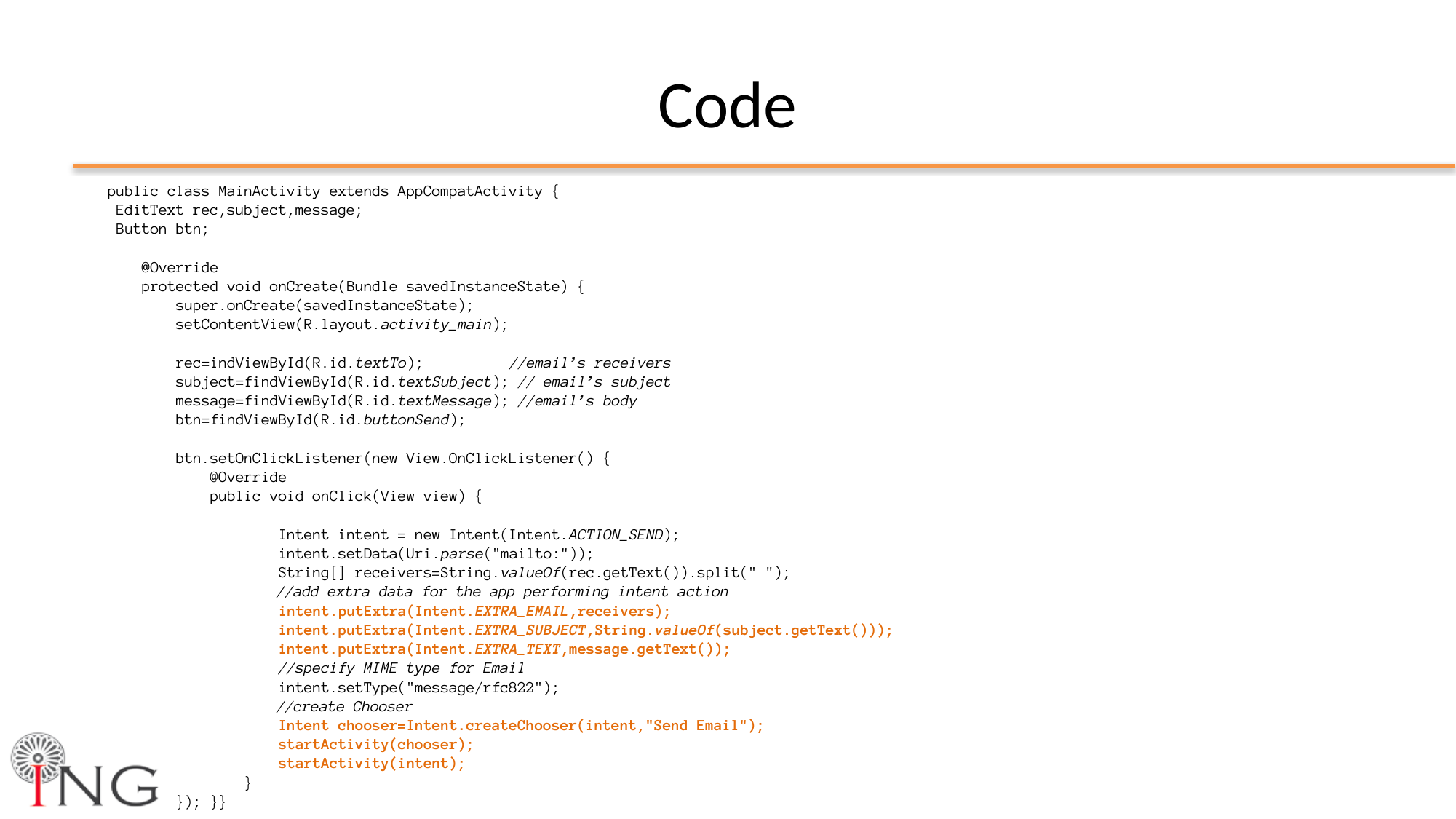

# Code
public class MainActivity extends AppCompatActivity {
 EditText rec,subject,message;
 Button btn;
    @Override
    protected void onCreate(Bundle savedInstanceState) {
        super.onCreate(savedInstanceState);
        setContentView(R.layout.activity_main);
        rec=indViewById(R.id.textTo);          //email’s receivers
        subject=findViewById(R.id.textSubject); // email’s subject
        message=findViewById(R.id.textMessage); //email’s body
        btn=findViewById(R.id.buttonSend);
        btn.setOnClickListener(new View.OnClickListener() {
            @Override
            public void onClick(View view) {
                    Intent intent = new Intent(Intent.ACTION_SEND);
                    intent.setData(Uri.parse("mailto:"));
                    String[] receivers=String.valueOf(rec.getText()).split(" ");
	       //add extra data for the app performing intent action
                    intent.putExtra(Intent.EXTRA_EMAIL,receivers);
                    intent.putExtra(Intent.EXTRA_SUBJECT,String.valueOf(subject.getText()));
                    intent.putExtra(Intent.EXTRA_TEXT,message.getText());
                    //specify MIME type for Email
                    intent.setType("message/rfc822");
	       //create Chooser
                    Intent chooser=Intent.createChooser(intent,"Send Email");
                    startActivity(chooser);
                    startActivity(intent);
                }
        }); }}